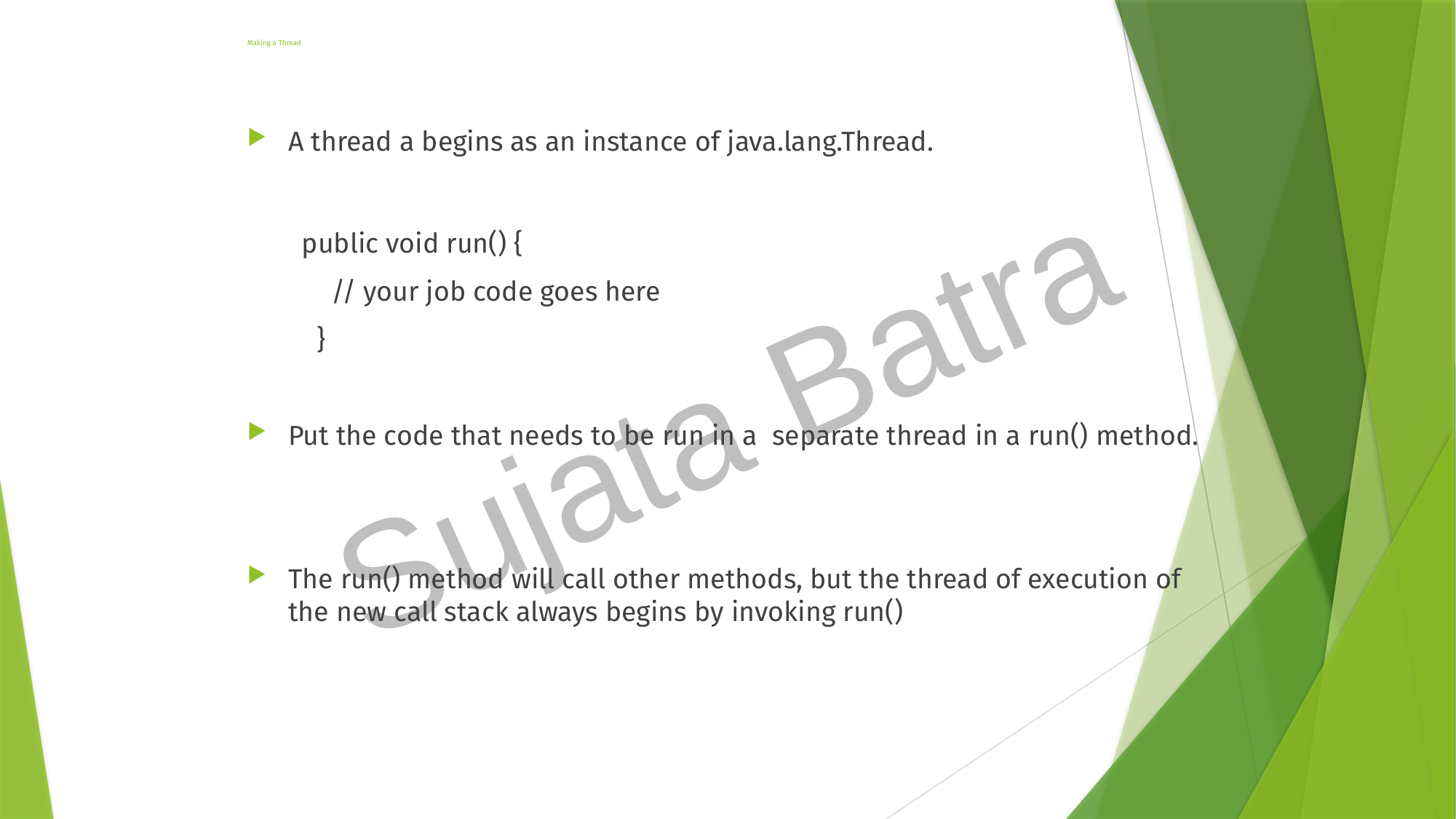

# Making a Thread
A thread a begins as an instance of java.lang.Thread.

public void run() {
    // your job code goes here
  }

Put the code that needs to be run in a  separate thread in a run() method.

The run() method will call other methods, but the thread of execution of the new call stack always begins by invoking run()

Sujata Batra